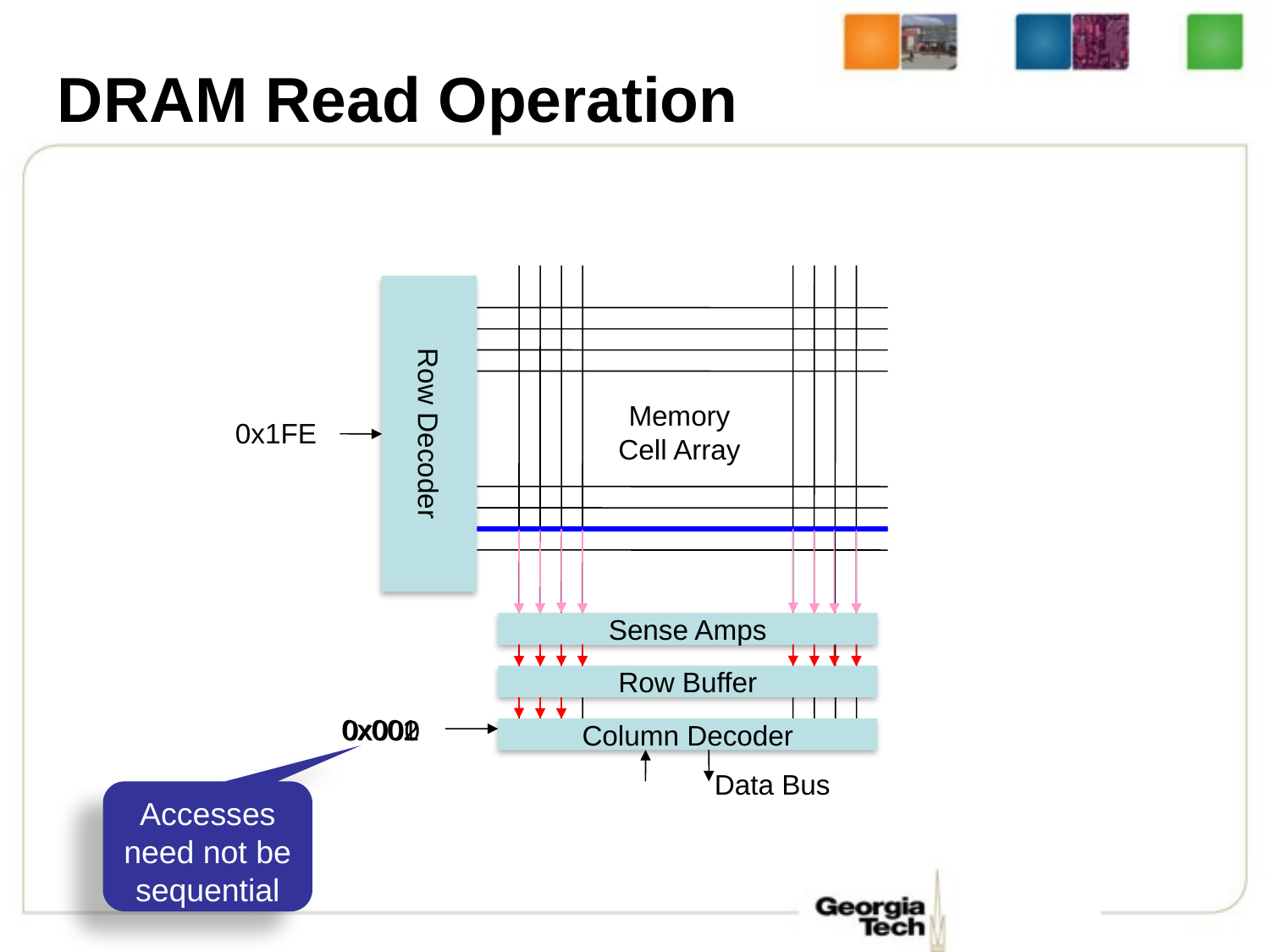

# DRAM Read Operation

Row Decoder

Memory
Cell Array
0x1FE

Sense Amps

Row Buffer

0x001
0x000
0x002
Column Decoder

Data Bus
Accesses need not be sequential